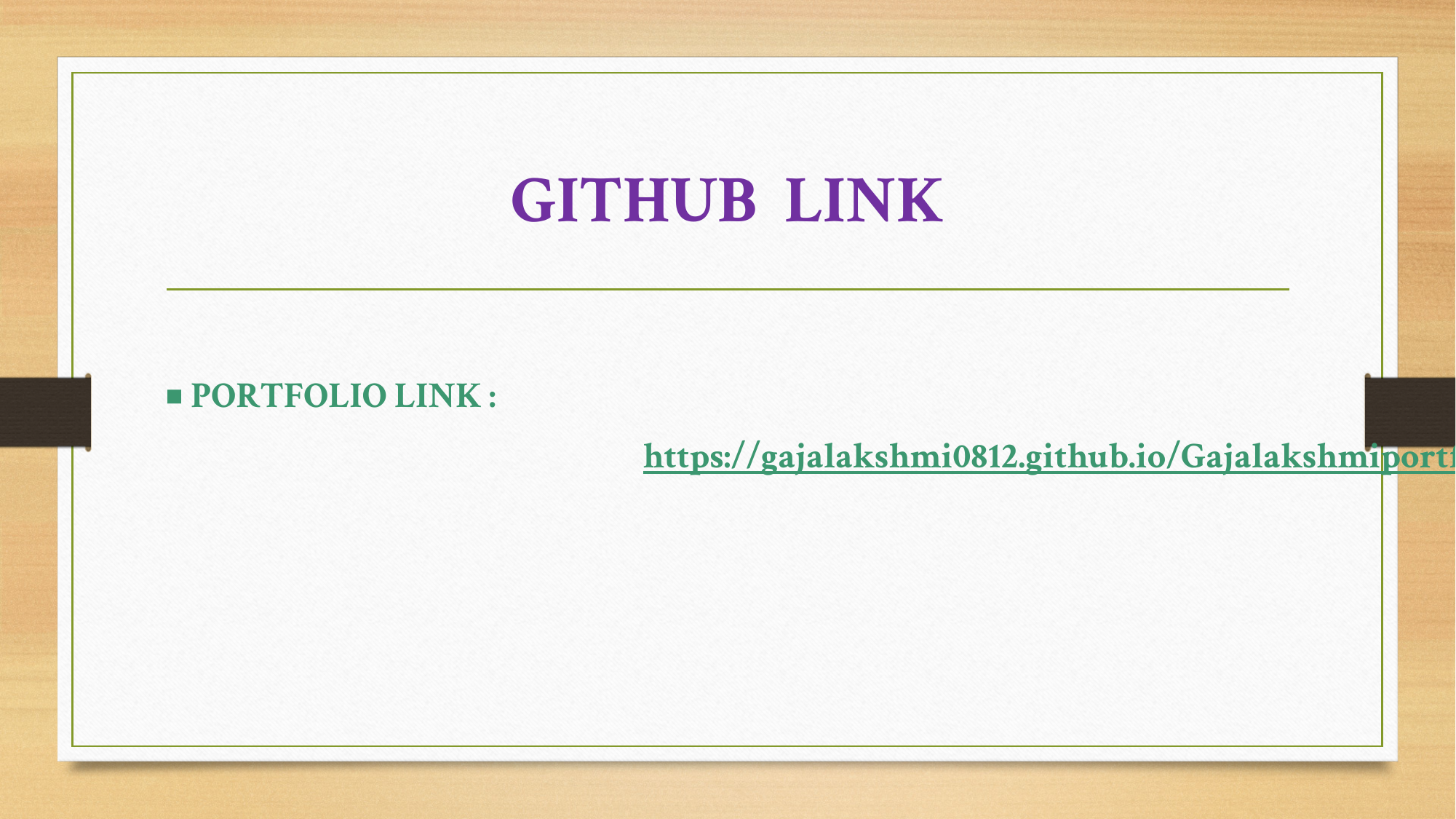

# GITHUB  LINK

◾ PORTFOLIO LINK :
                                                                https://gajalakshmi0812.github.io/Gajalakshmiportfolio/